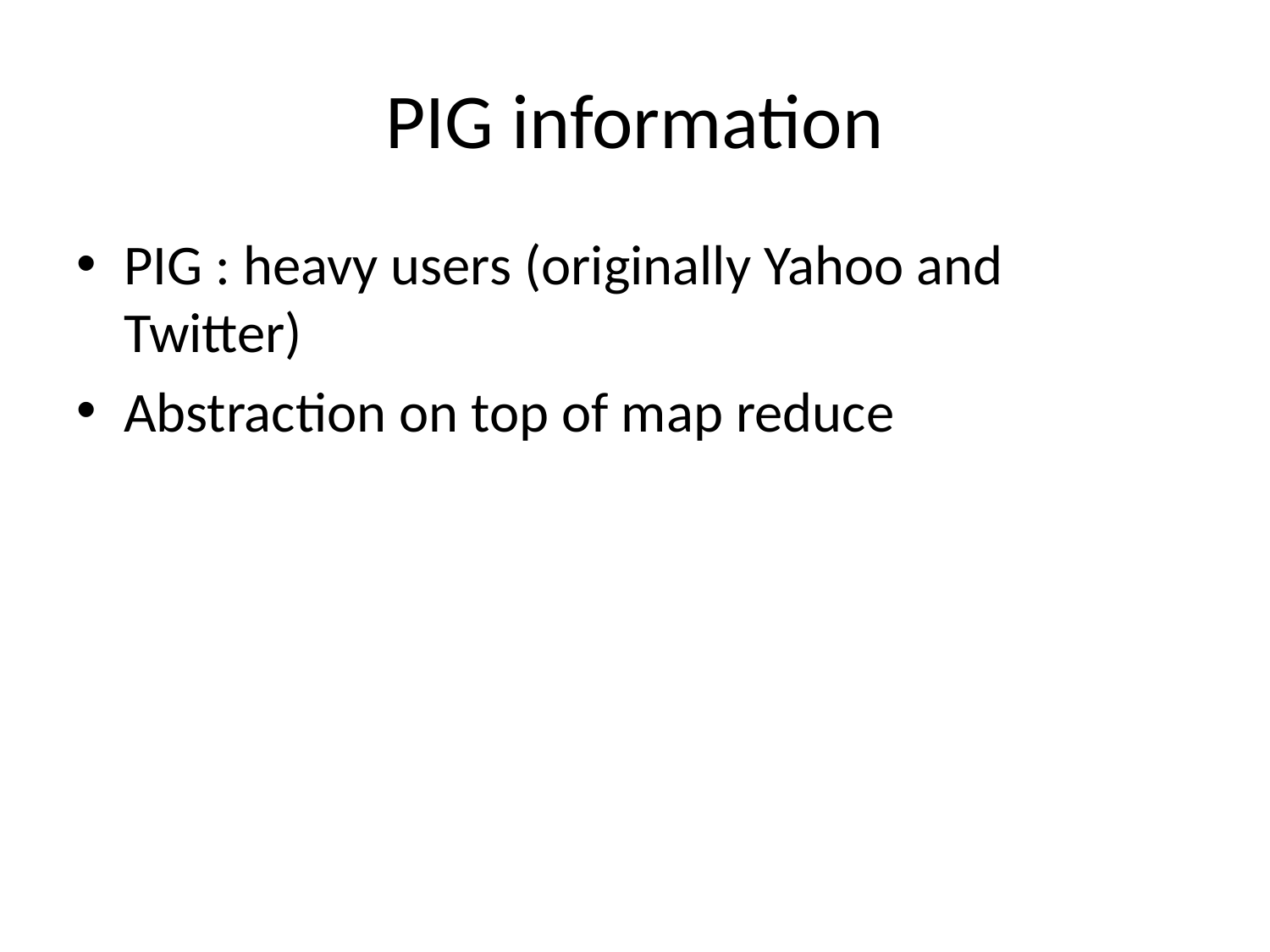

# PIG information
PIG : heavy users (originally Yahoo and Twitter)
Abstraction on top of map reduce